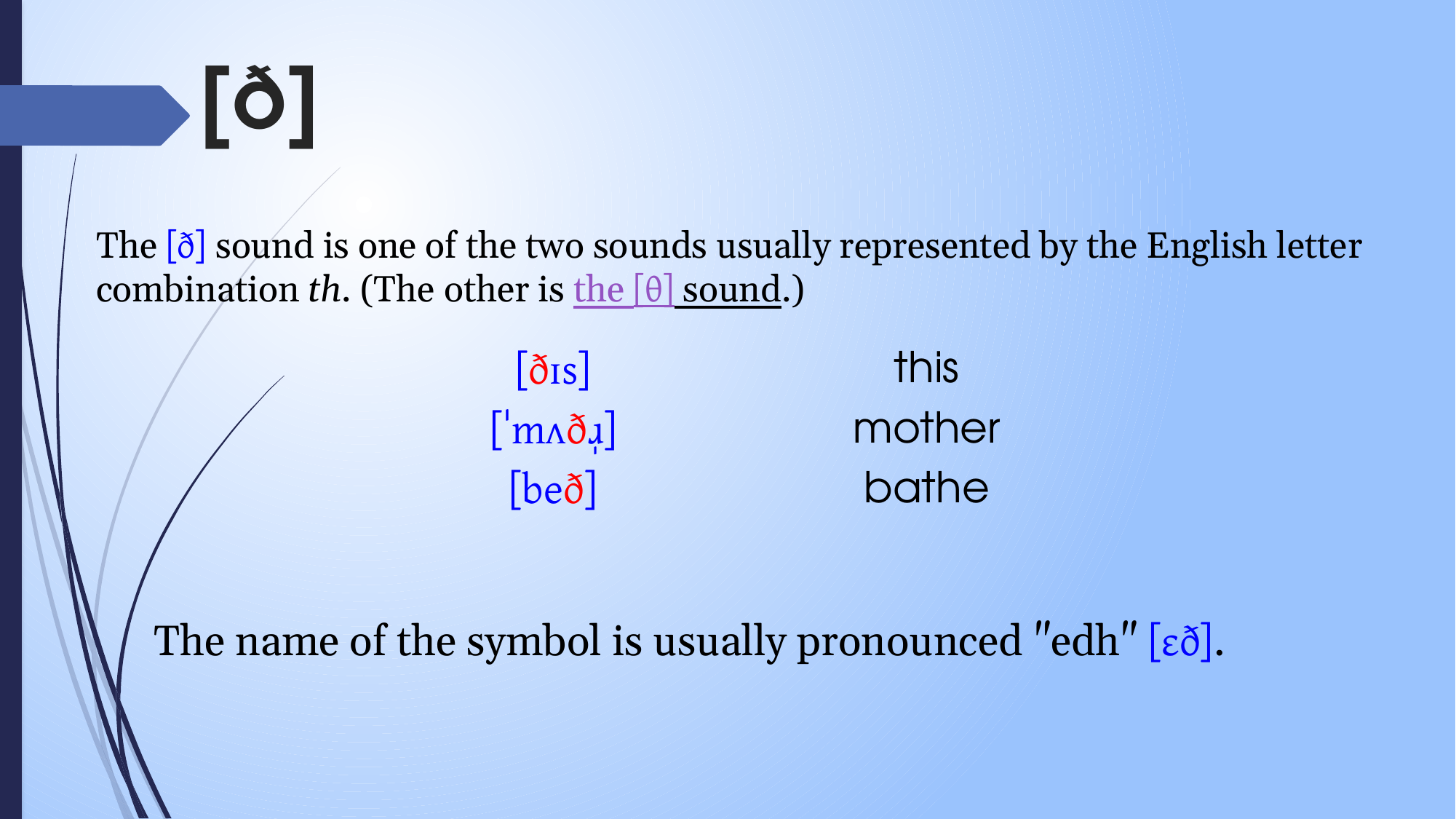

# [ð]
The [ð] sound is one of the two sounds usually represented by the English letter combination th. (The other is the [θ] sound.)
|  | [ðɪs] | this |
| --- | --- | --- |
|  | [ˈmʌðɹ̩] | mother |
|  | [beð] | bathe |
The name of the symbol is usually pronounced "edh" [ɛð].